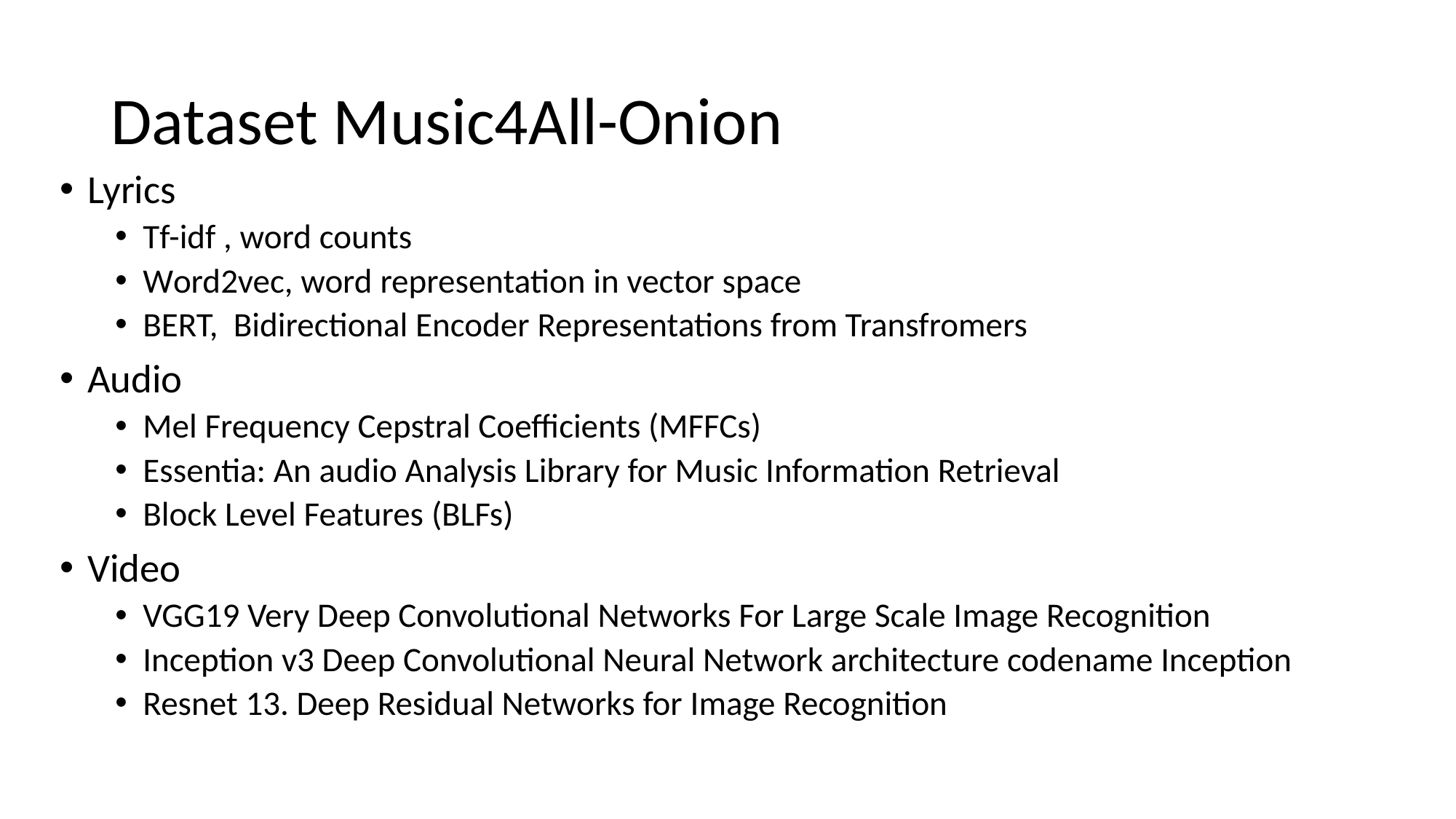

# Dataset Music4All-Onion
Lyrics
Tf-idf , word counts
Word2vec, word representation in vector space
BERT,  Bidirectional Encoder Representations from Transfromers
Audio
Mel Frequency Cepstral Coefficients (MFFCs)
Essentia: An audio Analysis Library for Music Information Retrieval
Block Level Features (BLFs)
Video
VGG19 Very Deep Convolutional Networks For Large Scale Image Recognition
Inception v3 Deep Convolutional Neural Network architecture codename Inception
Resnet 13. Deep Residual Networks for Image Recognition